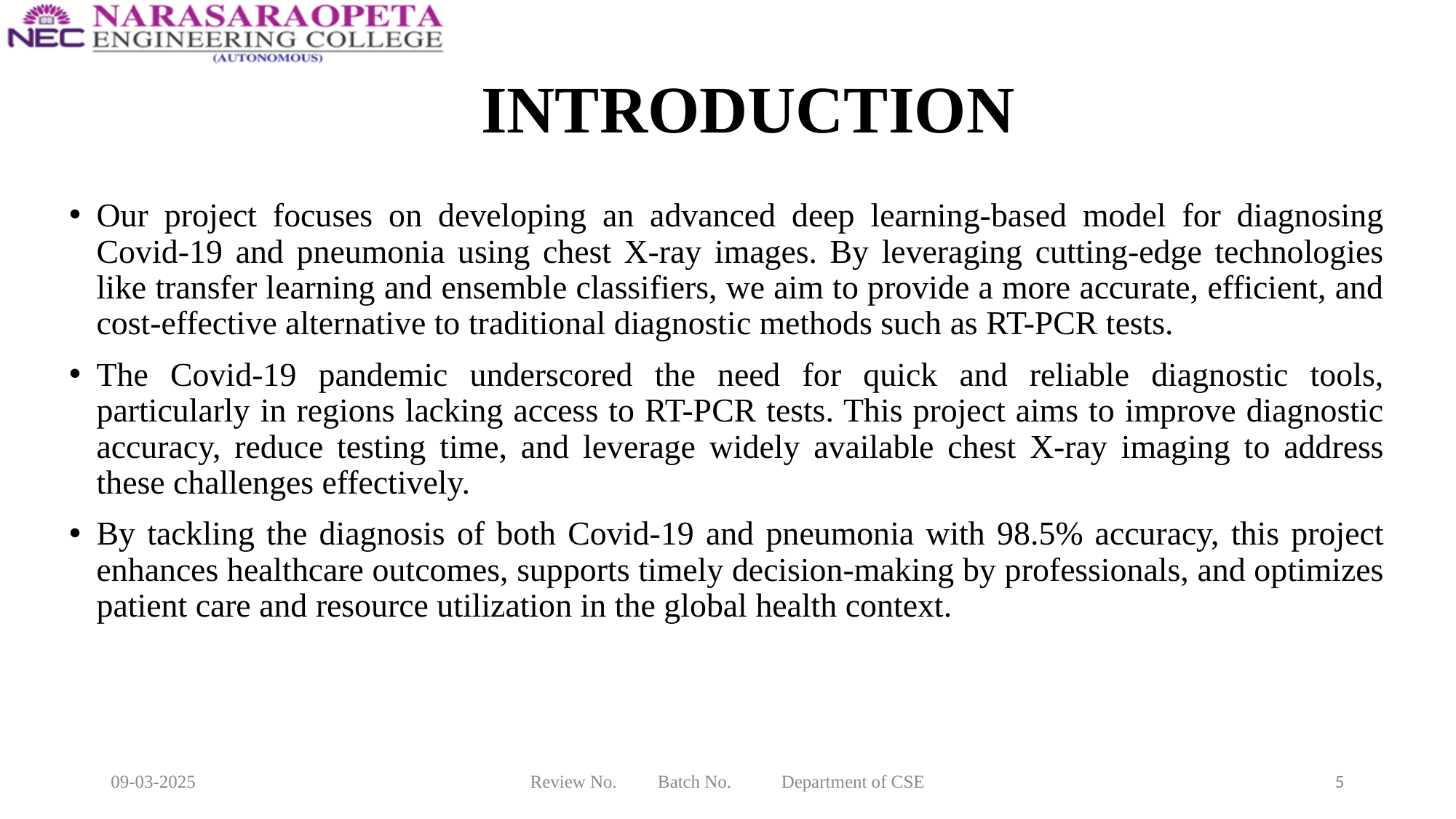

# INTRODUCTION
Our project focuses on developing an advanced deep learning-based model for diagnosing Covid-19 and pneumonia using chest X-ray images. By leveraging cutting-edge technologies like transfer learning and ensemble classifiers, we aim to provide a more accurate, efficient, and cost-effective alternative to traditional diagnostic methods such as RT-PCR tests.
The Covid-19 pandemic underscored the need for quick and reliable diagnostic tools, particularly in regions lacking access to RT-PCR tests. This project aims to improve diagnostic accuracy, reduce testing time, and leverage widely available chest X-ray imaging to address these challenges effectively.
By tackling the diagnosis of both Covid-19 and pneumonia with 98.5% accuracy, this project enhances healthcare outcomes, supports timely decision-making by professionals, and optimizes patient care and resource utilization in the global health context.

09-03-2025
Review No.         Batch No.           Department of CSE
5